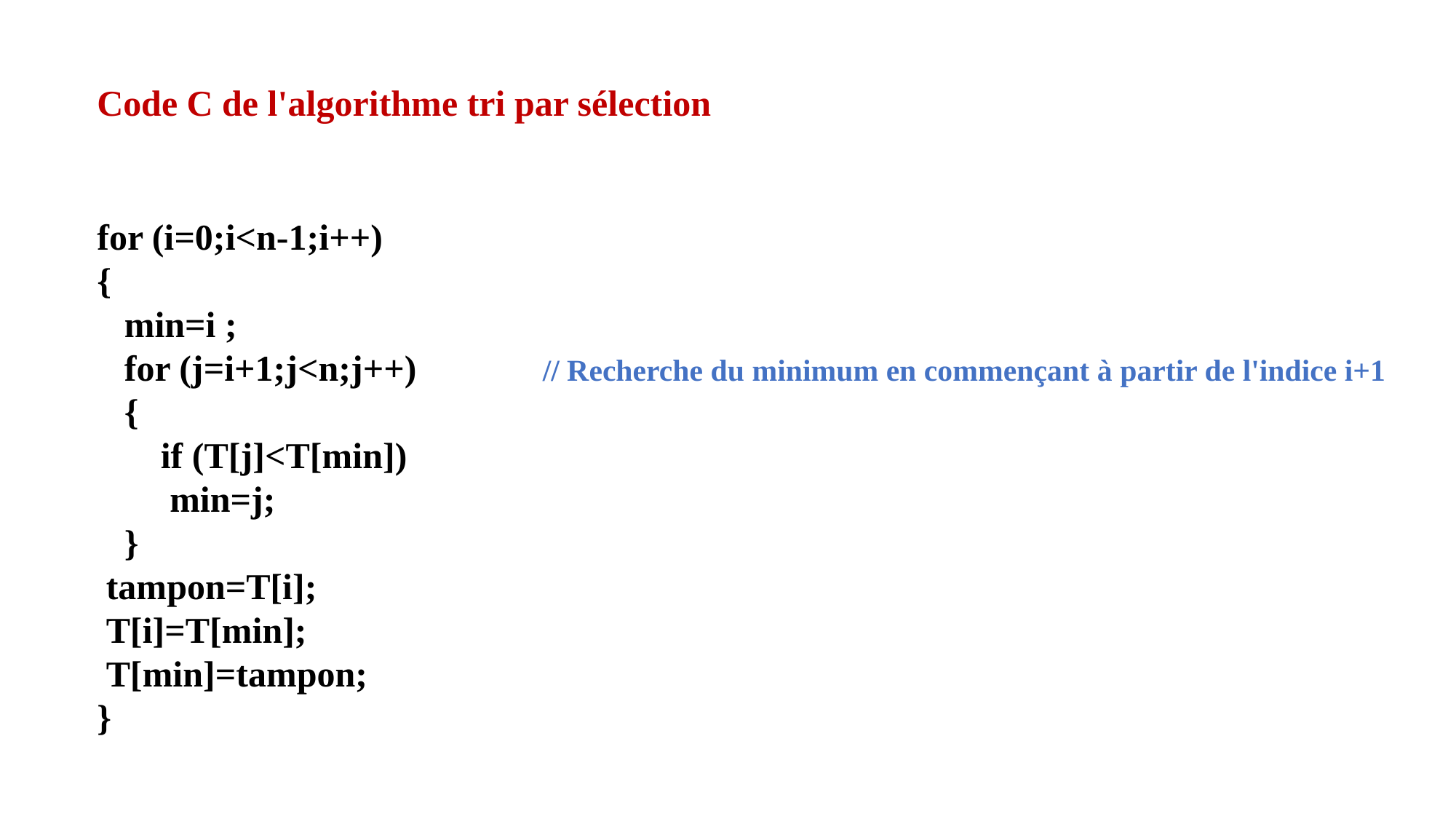

Code C de l'algorithme tri par sélection

for (i=0;i<n-1;i++)
{
   min=i ;
   for (j=i+1;j<n;j++)              // Recherche du minimum en commençant à partir de l'indice i+1
   {
       if (T[j]<T[min])
        min=j;
   }
 tampon=T[i];
 T[i]=T[min];
 T[min]=tampon;
}
6